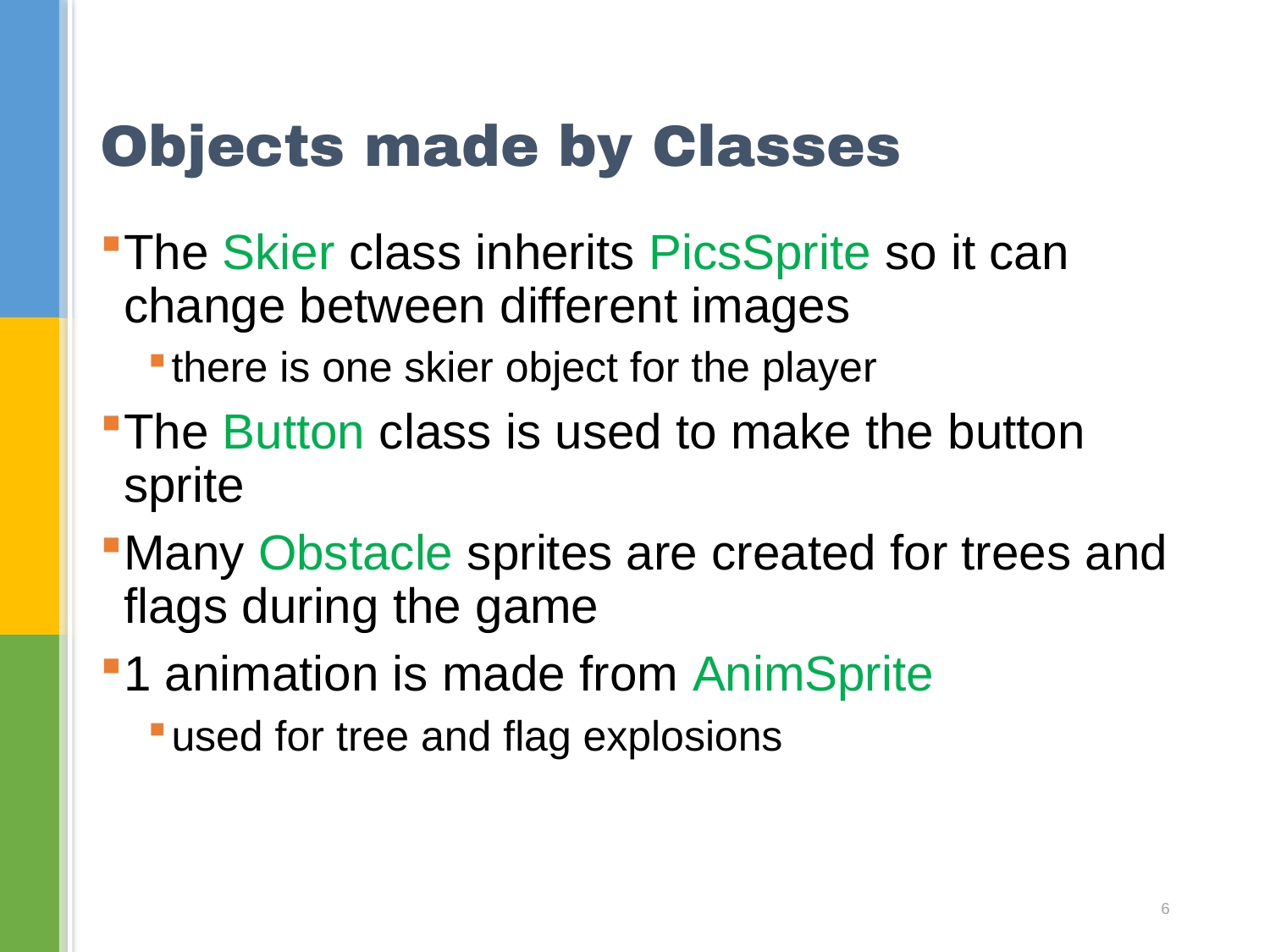

# Objects made by Classes
The Skier class inherits PicsSprite so it can change between different images
there is one skier object for the player
The Button class is used to make the button sprite
Many Obstacle sprites are created for trees and flags during the game
1 animation is made from AnimSprite
used for tree and flag explosions

6